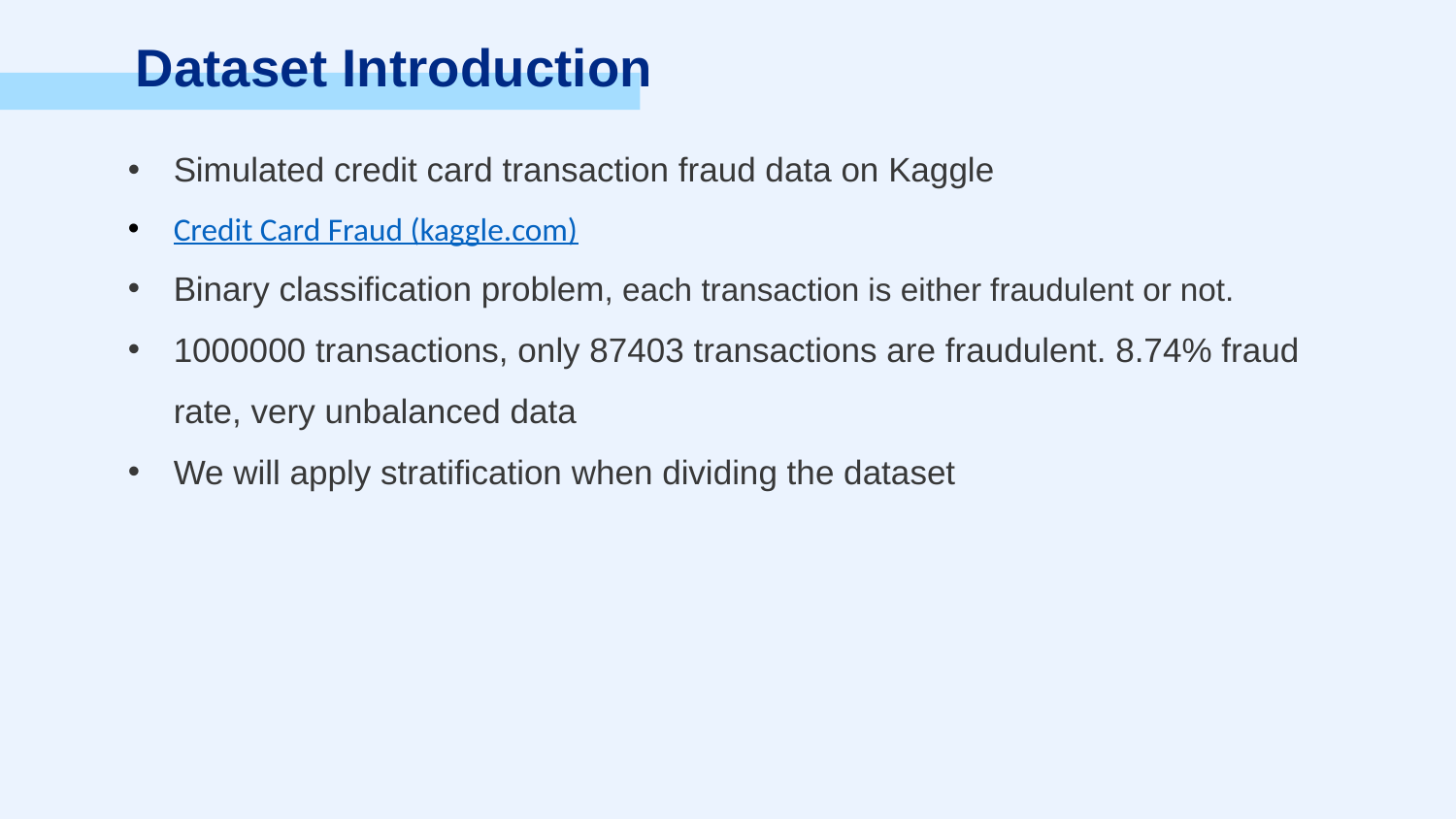

Dataset Introduction

Simulated credit card transaction fraud data on Kaggle
Credit Card Fraud (kaggle.com)
Binary classification problem, each transaction is either fraudulent or not.
1000000 transactions, only 87403 transactions are fraudulent. 8.74% fraud rate, very unbalanced data
We will apply stratification when dividing the dataset